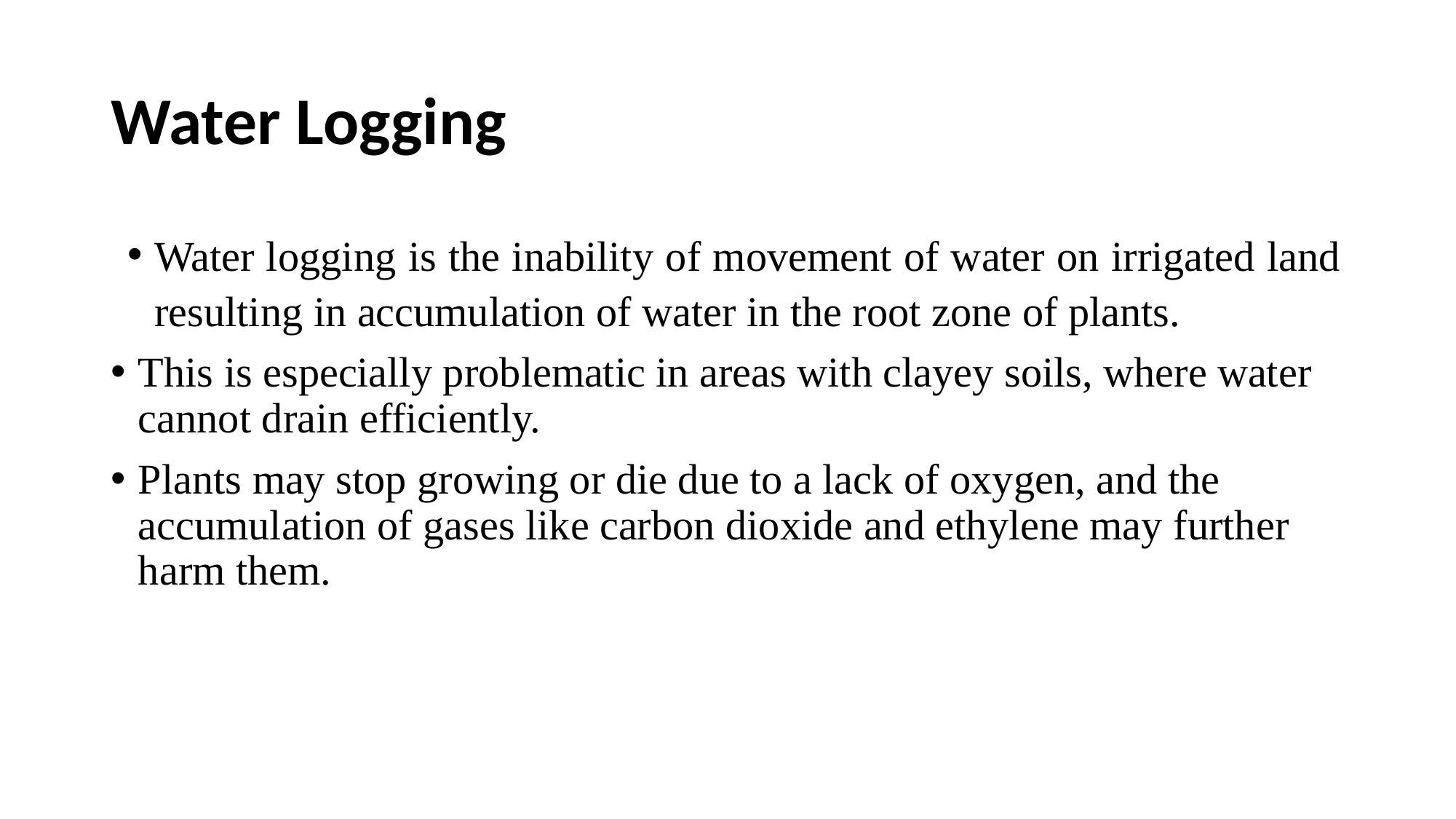

# Water Logging
Water logging is the inability of movement of water on irrigated land resulting in accumulation of water in the root zone of plants.
This is especially problematic in areas with clayey soils, where water cannot drain efficiently.
Plants may stop growing or die due to a lack of oxygen, and the accumulation of gases like carbon dioxide and ethylene may further harm them.